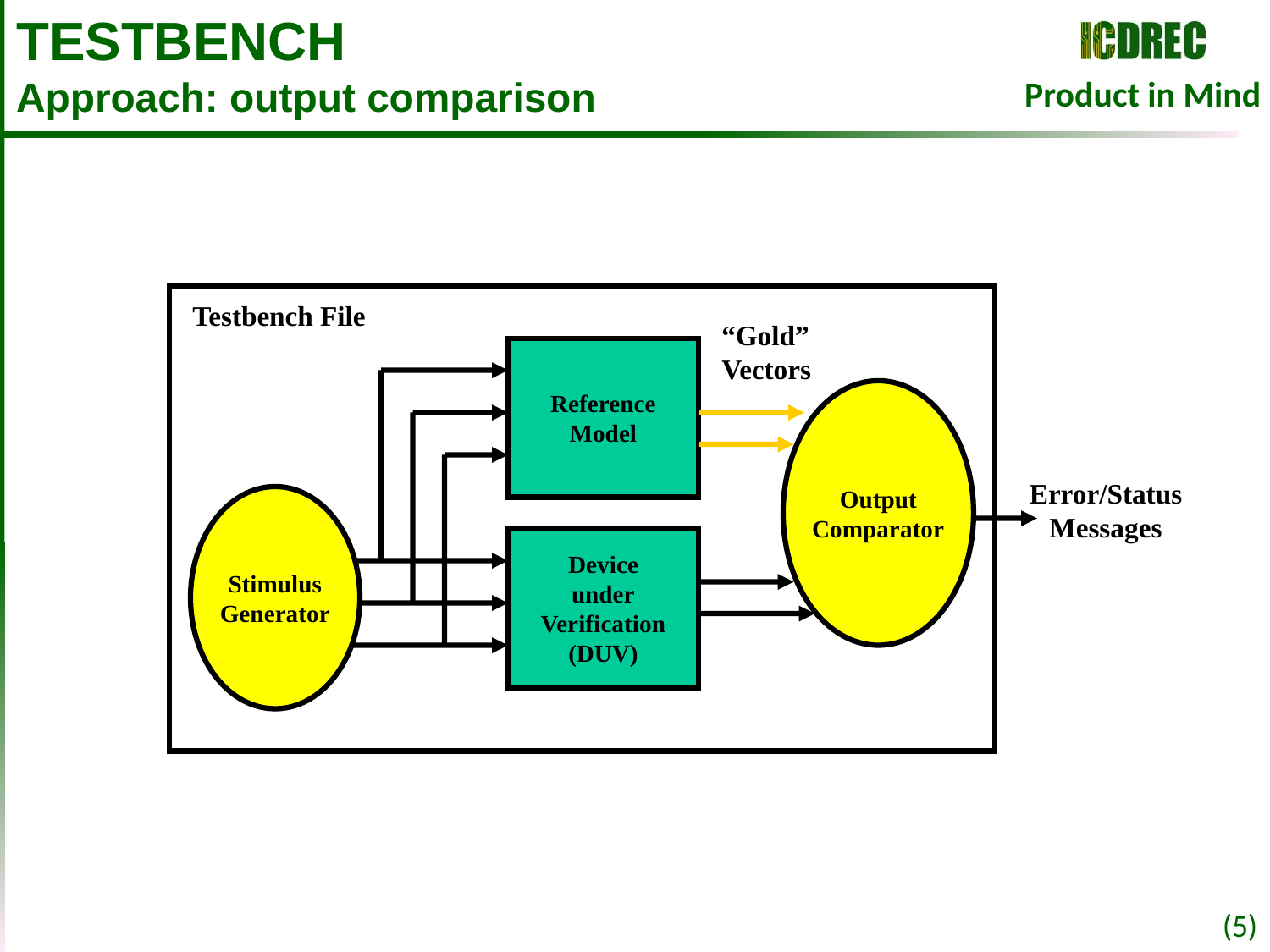

# TESTBENCH Approach: output comparison

Testbench File
“Gold”
Vectors
Reference
Model

Output
Comparator

Error/Status Messages
Stimulus
Generator

Device
under
Verification
(DUV)